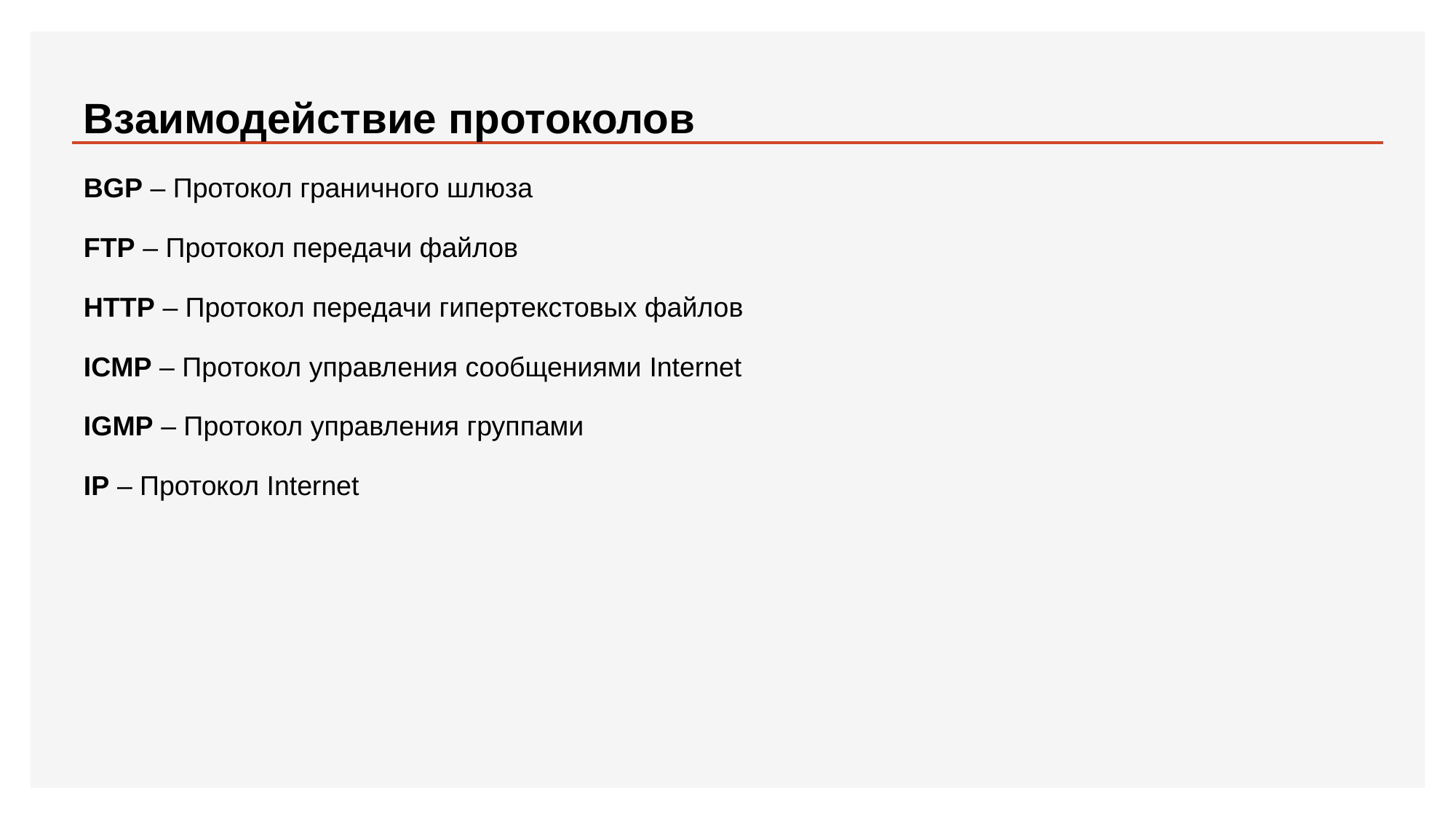

# Взаимодействие протоколов
BGP – Протокол граничного шлюза
FTP – Протокол передачи файлов
HTTP – Протокол передачи гипертекстовых файлов
ICMP – Протокол управления сообщениями Internet
IGMP – Протокол управления группами
IP – Протокол Internet